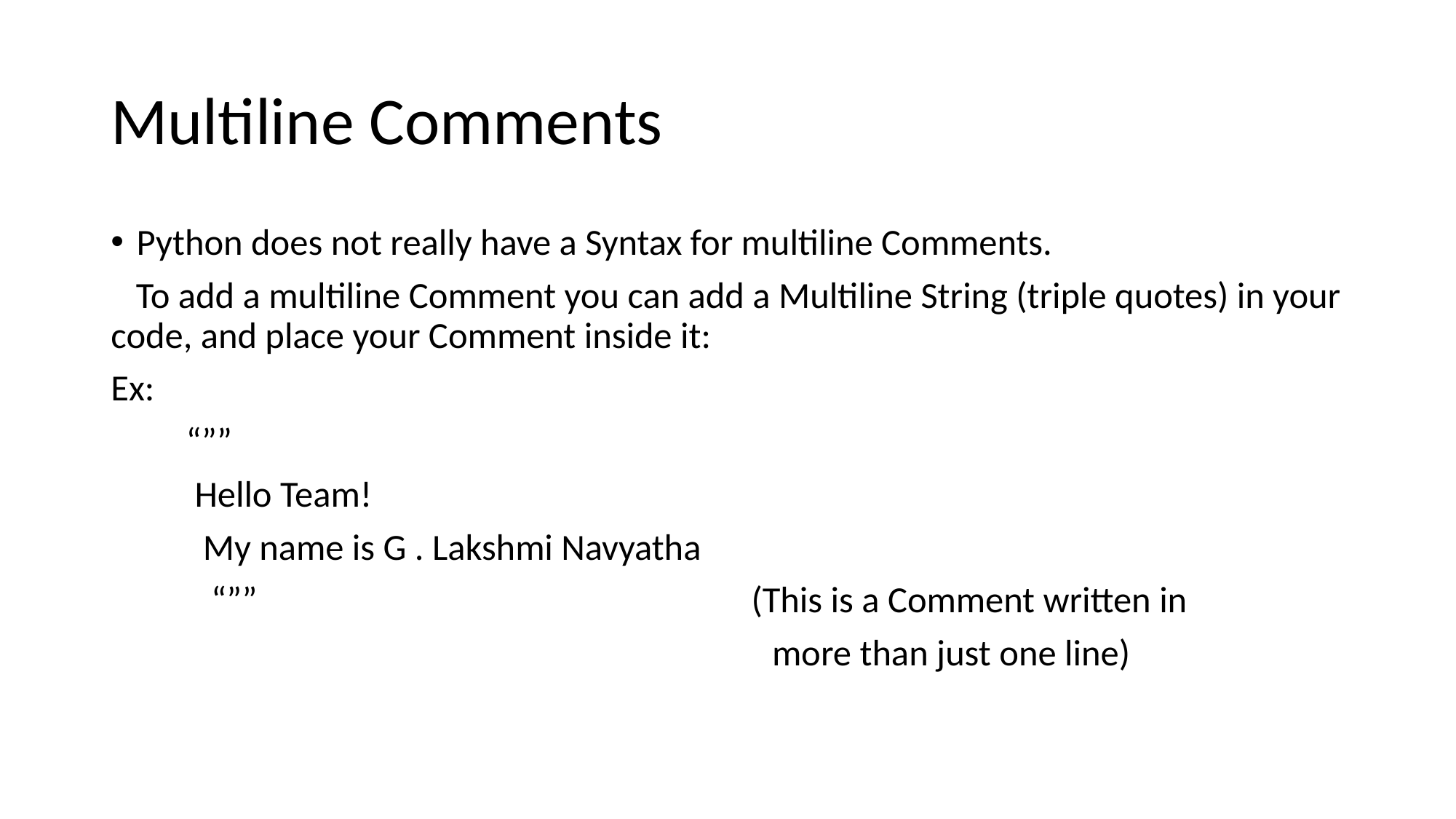

# Multiline Comments
Python does not really have a Syntax for multiline Comments.
   To add a multiline Comment you can add a Multiline String (triple quotes) in your code, and place your Comment inside it:
Ex:
         “””
          Hello Team!
           My name is G . Lakshmi Navyatha
            “””                                                           (This is a Comment written in
                                                                               more than just one line)